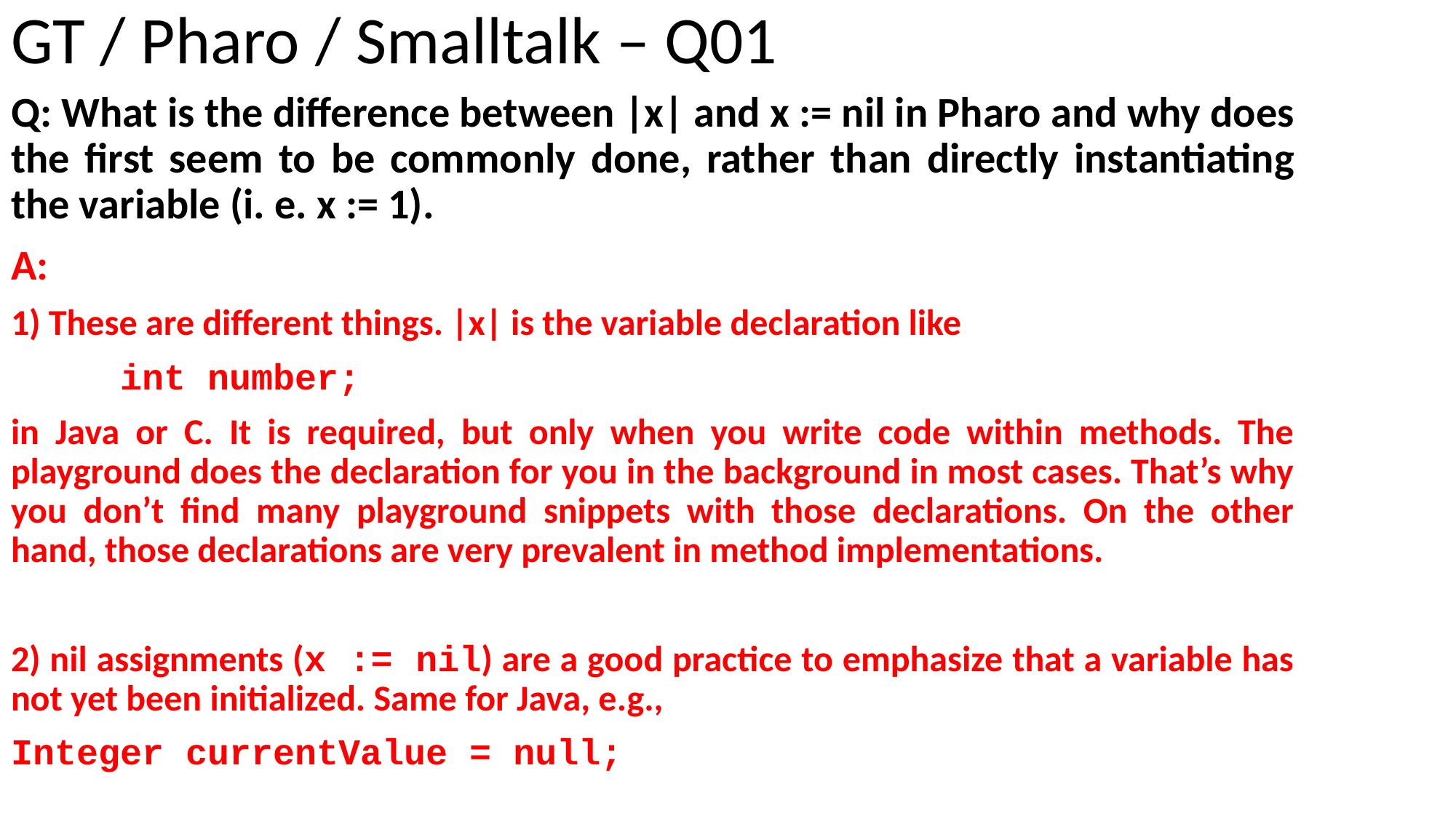

# GT / Pharo / Smalltalk – Q01
Q: What is the difference between |x| and x := nil in Pharo and why does the first seem to be commonly done, rather than directly instantiating the variable (i. e. x := 1).
A:
1) These are different things. |x| is the variable declaration like
	int number;
in Java or C. It is required, but only when you write code within methods. The playground does the declaration for you in the background in most cases. That’s why you don’t find many playground snippets with those declarations. On the other hand, those declarations are very prevalent in method implementations.

2) nil assignments (x := nil) are a good practice to emphasize that a variable has not yet been initialized. Same for Java, e.g.,
Integer currentValue = null;